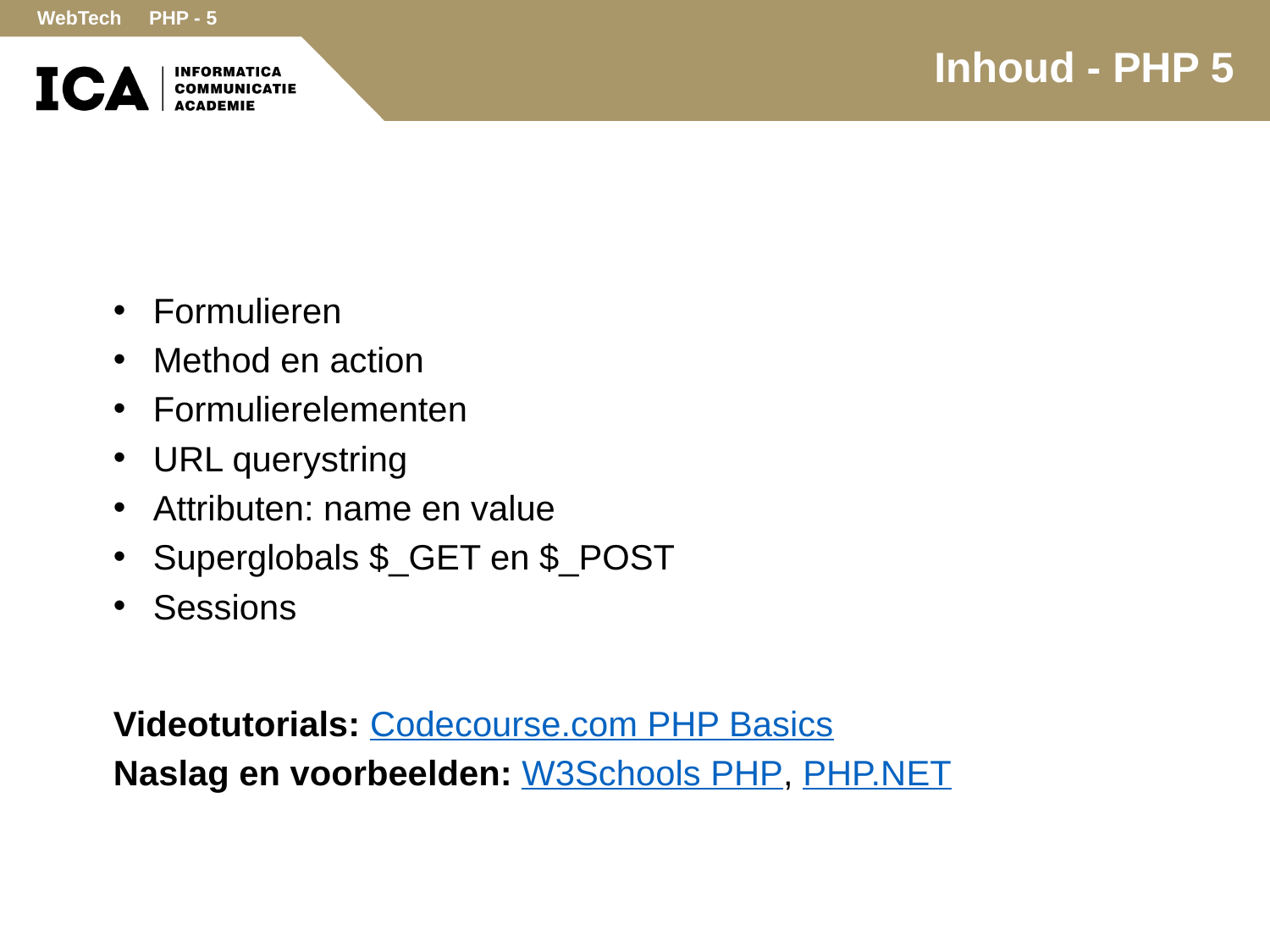

# Inhoud - PHP 5
Formulieren
Method en action
Formulierelementen
URL querystring
Attributen: name en value
Superglobals $_GET en $_POST
Sessions

Videotutorials: Codecourse.com PHP Basics
Naslag en voorbeelden: W3Schools PHP, PHP.NET